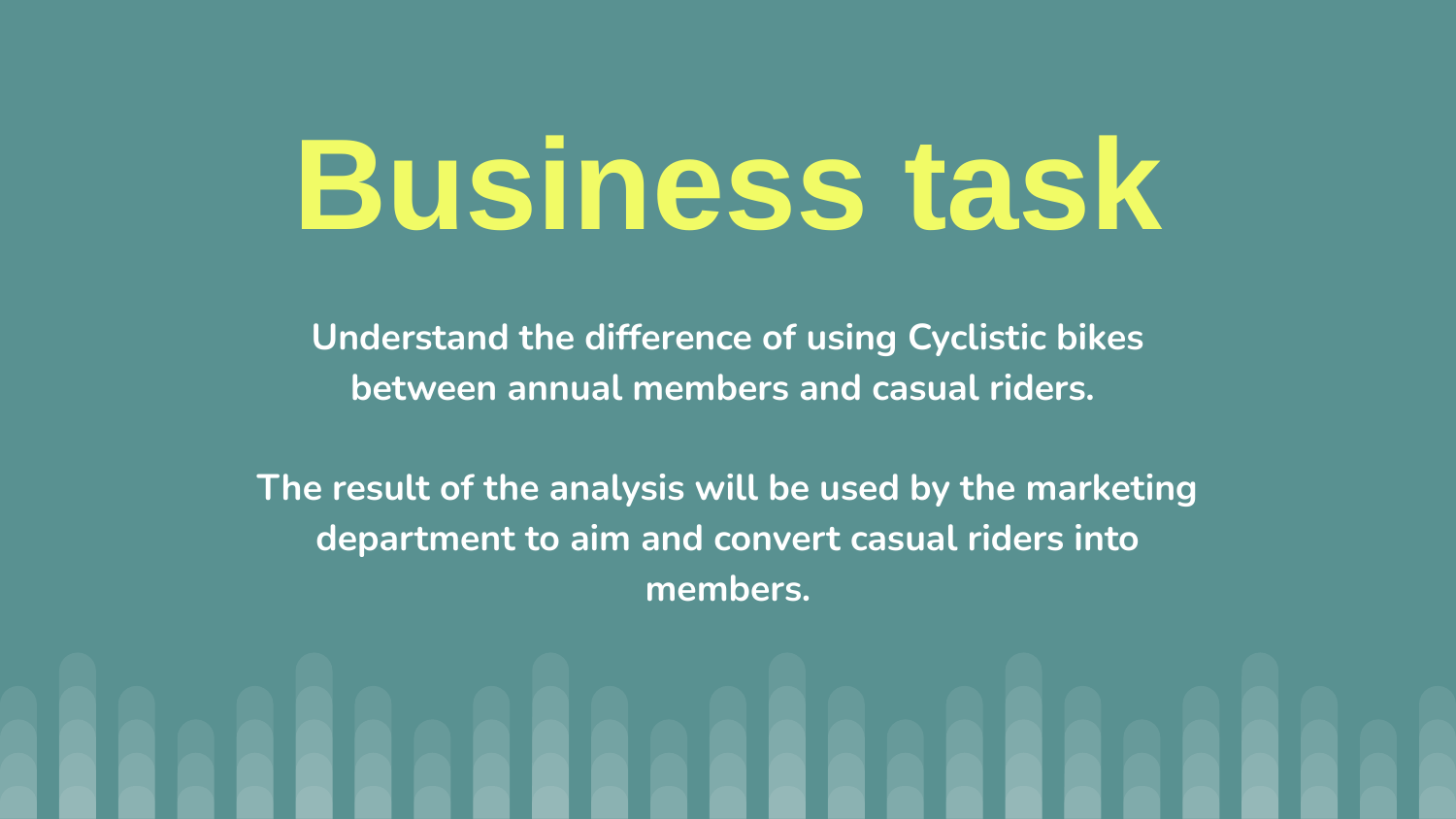

# Business task
Understand the difference of using Cyclistic bikes between annual members and casual riders.

The result of the analysis will be used by the marketing department to aim and convert casual riders into members.